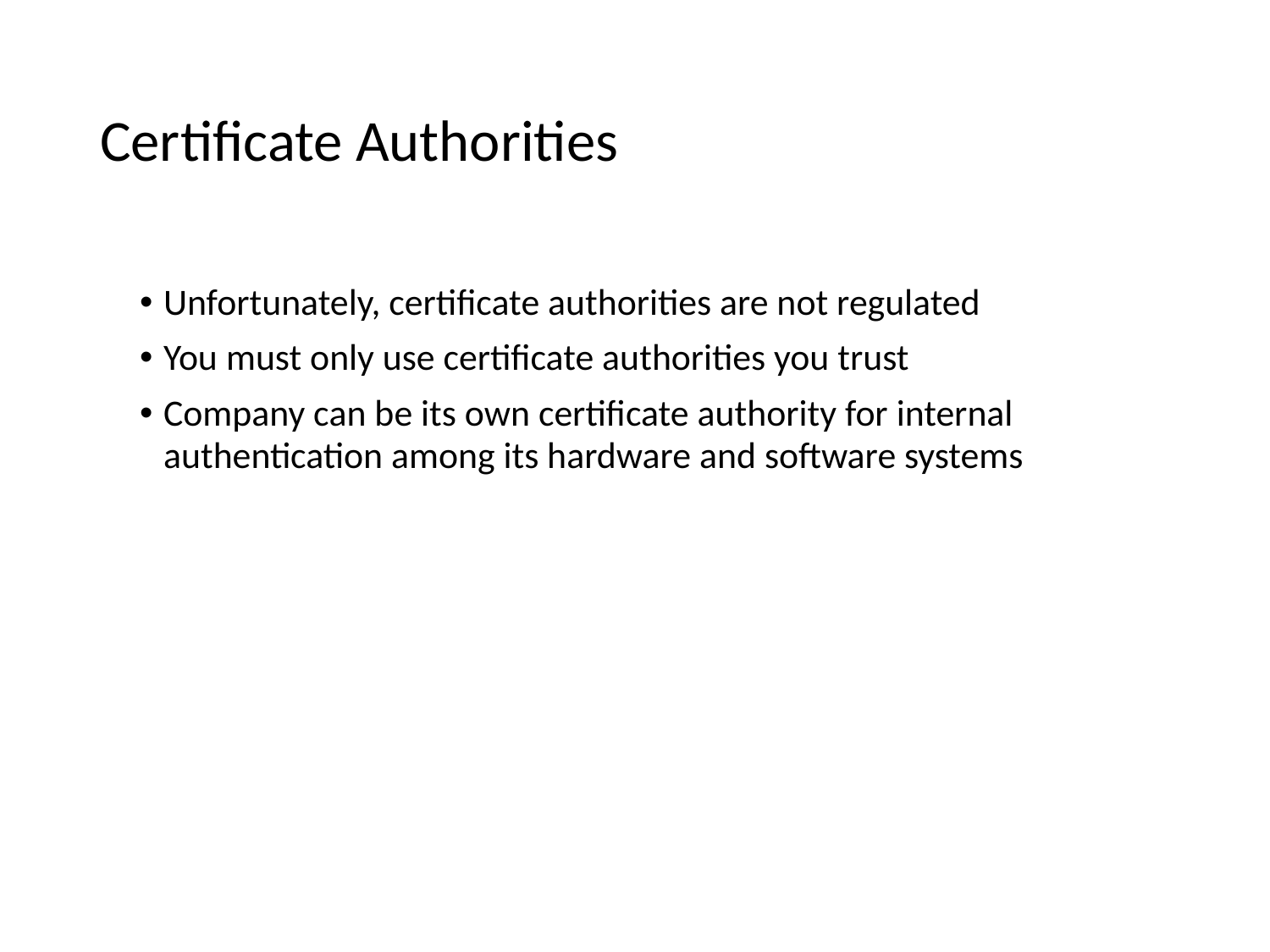

# Certificate Authorities
Unfortunately, certificate authorities are not regulated
You must only use certificate authorities you trust
Company can be its own certificate authority for internal authentication among its hardware and software systems